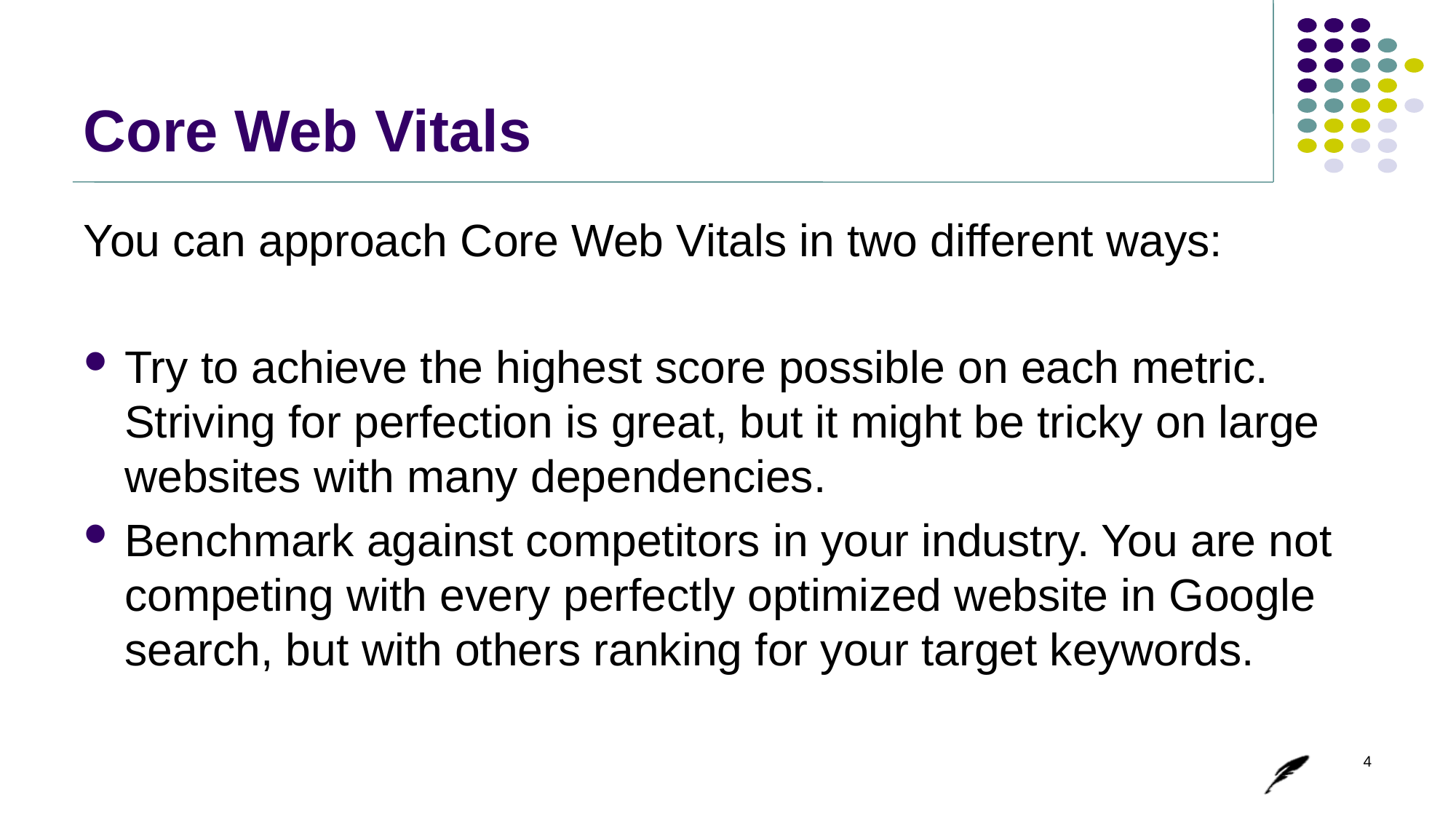

# Core Web Vitals
You can approach Core Web Vitals in two different ways:

Try to achieve the highest score possible on each metric. Striving for perfection is great, but it might be tricky on large websites with many dependencies.
Benchmark against competitors in your industry. You are not competing with every perfectly optimized website in Google search, but with others ranking for your target keywords.
4